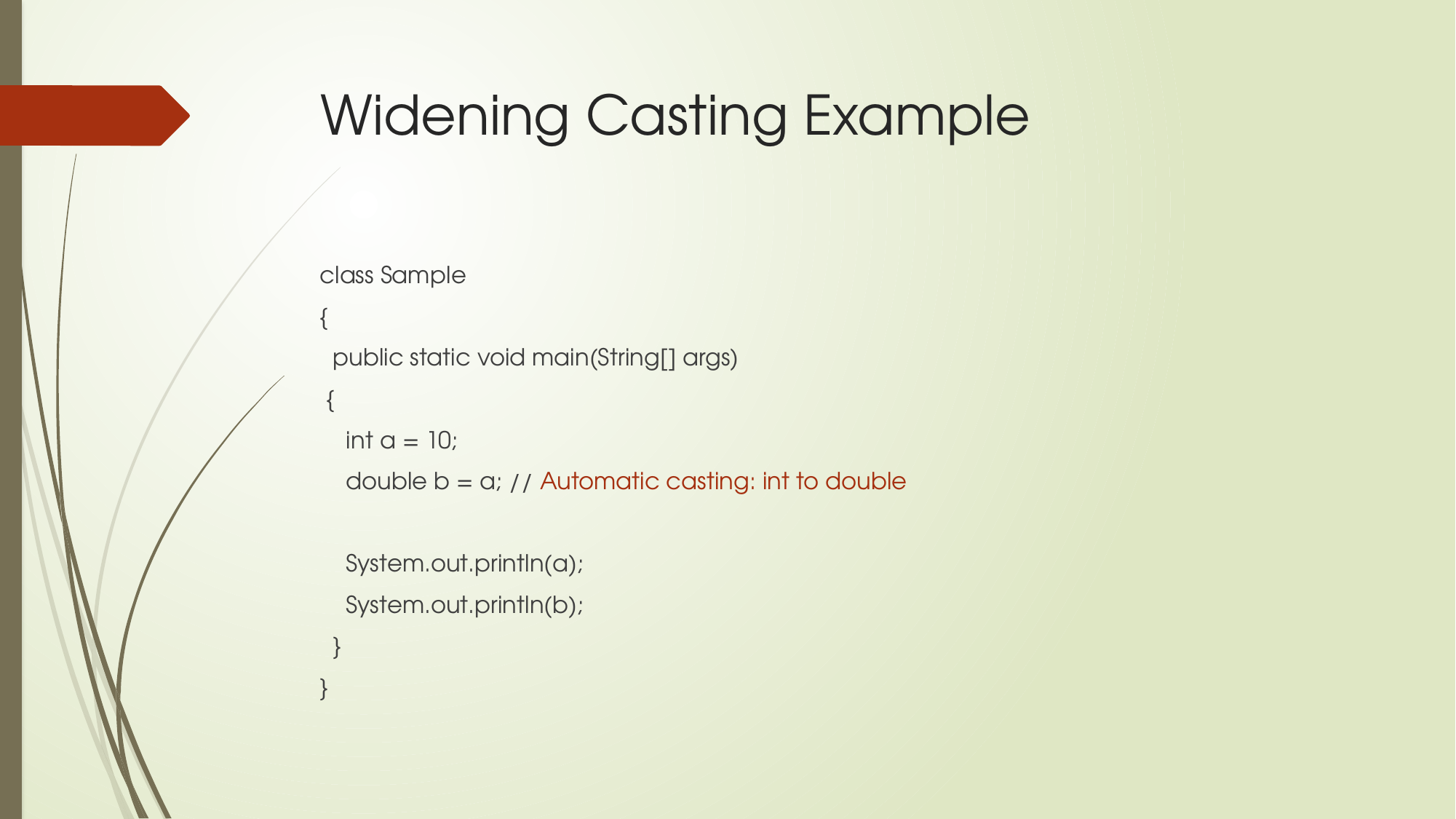

# Widening Casting Example
class Sample
{
  public static void main(String[] args)
 {
    int a = 10;
    double b = a; // Automatic casting: int to double

    System.out.println(a);
    System.out.println(b);
  }
}